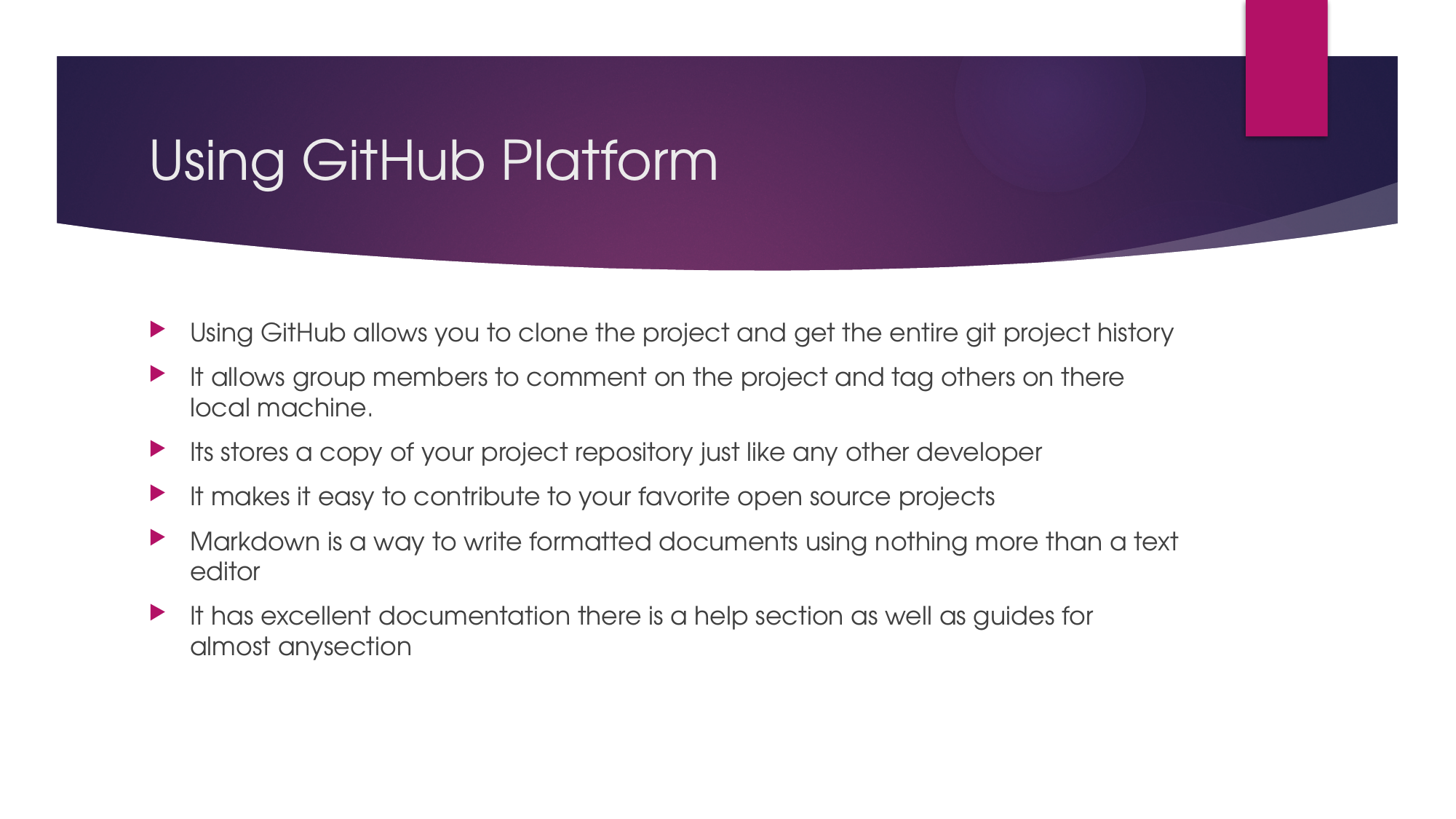

# Using GitHub Platform
Using GitHub allows you to clone the project and get the entire git project history
It allows group members to comment on the project and tag others on there local machine.
Its stores a copy of your project repository just like any other developer
It makes it easy to contribute to your favorite open source projects
Markdown is a way to write formatted documents using nothing more than a text editor
It has excellent documentation there is a help section as well as guides for almost anysection